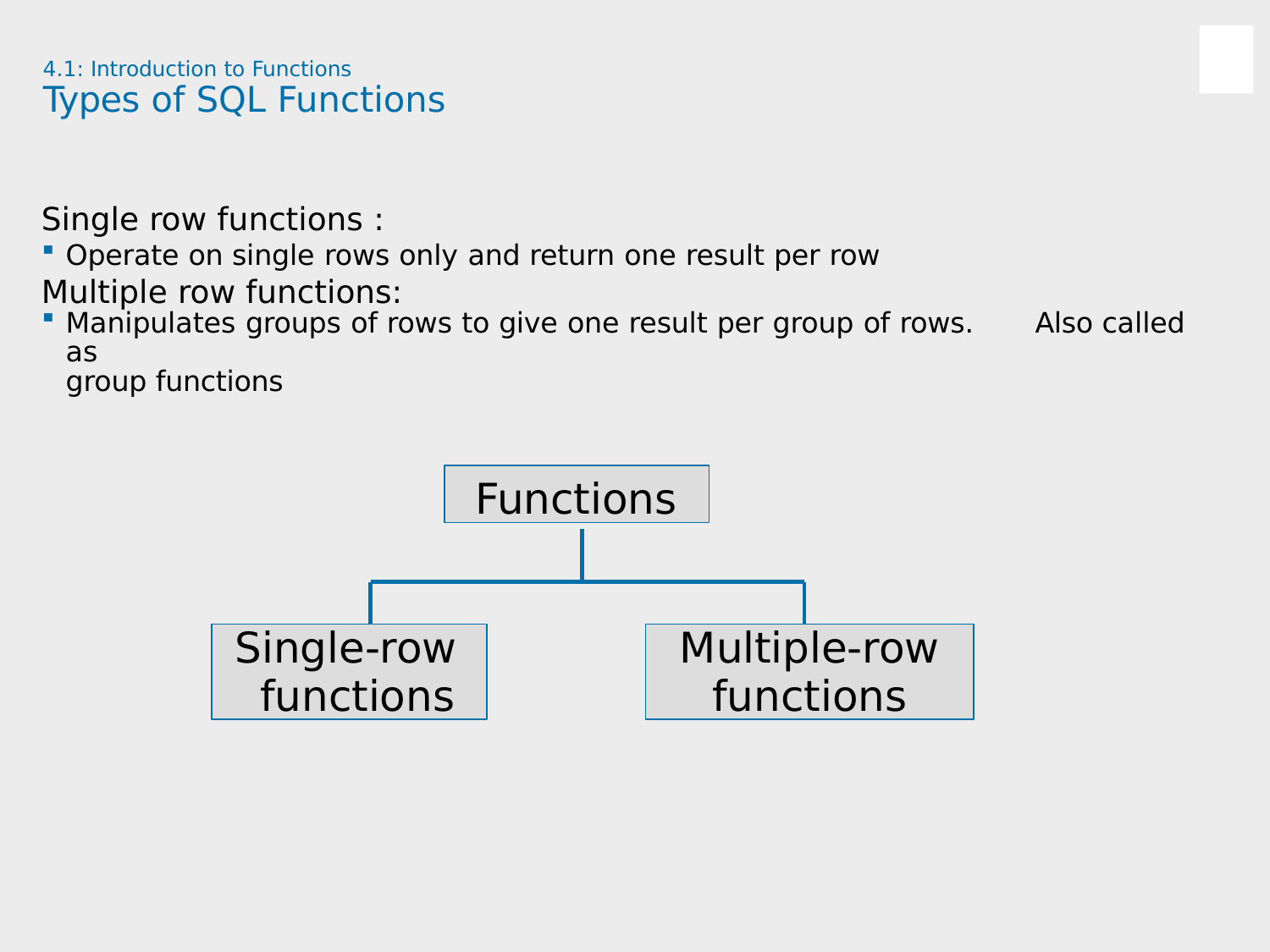

4.1: Introduction to Functions
# Types of SQL Functions
Single row functions :
Operate on single rows only and return one result per row
Multiple row functions:
Manipulates groups of rows to give one result per group of rows.	Also called as
group functions
Functions

Single-row
functions
Multiple-row
functions